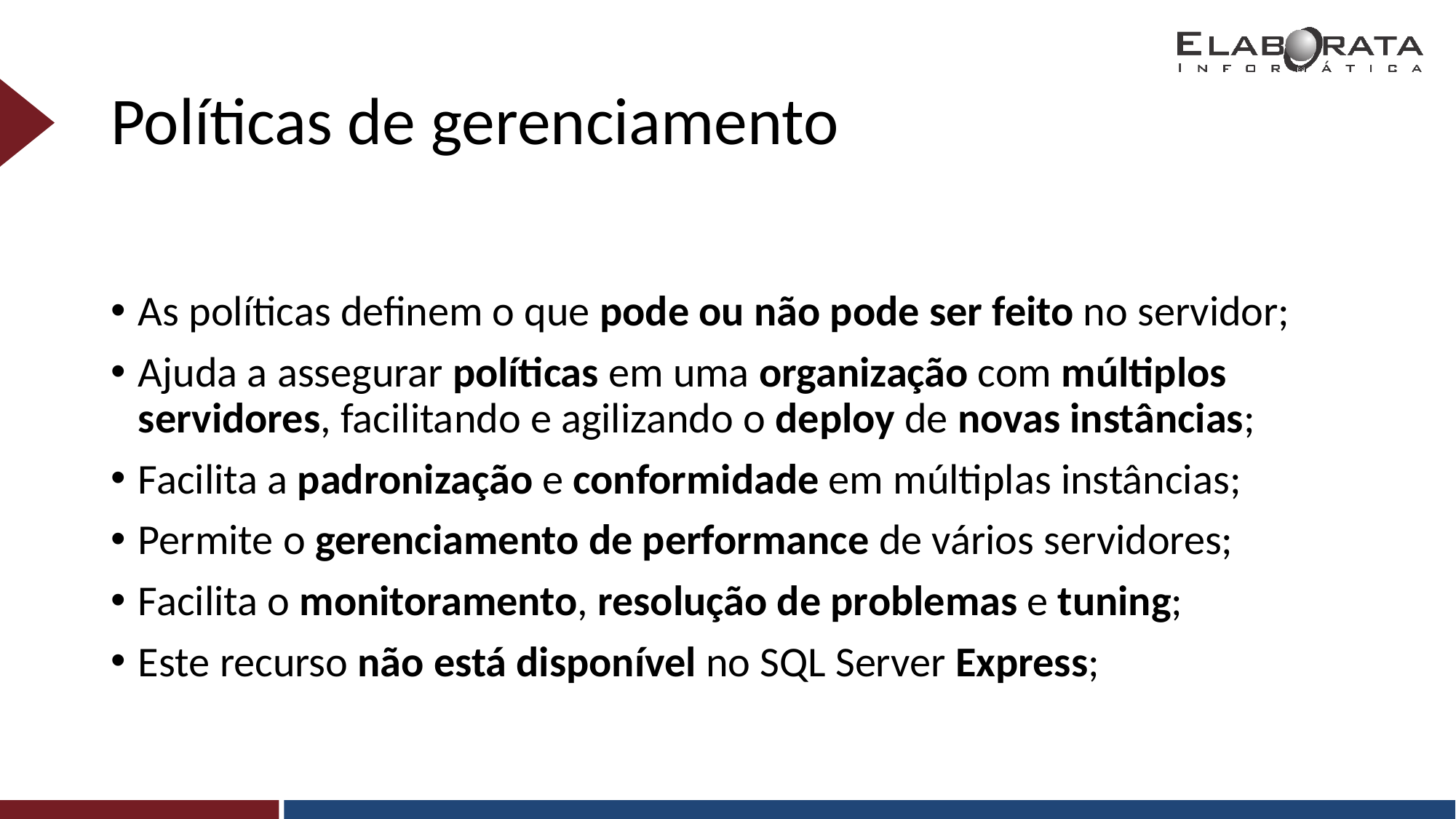

# Políticas de gerenciamento

As políticas definem o que pode ou não pode ser feito no servidor;
Ajuda a assegurar políticas em uma organização com múltiplos servidores, facilitando e agilizando o deploy de novas instâncias;
Facilita a padronização e conformidade em múltiplas instâncias;
Permite o gerenciamento de performance de vários servidores;
Facilita o monitoramento, resolução de problemas e tuning;
Este recurso não está disponível no SQL Server Express;